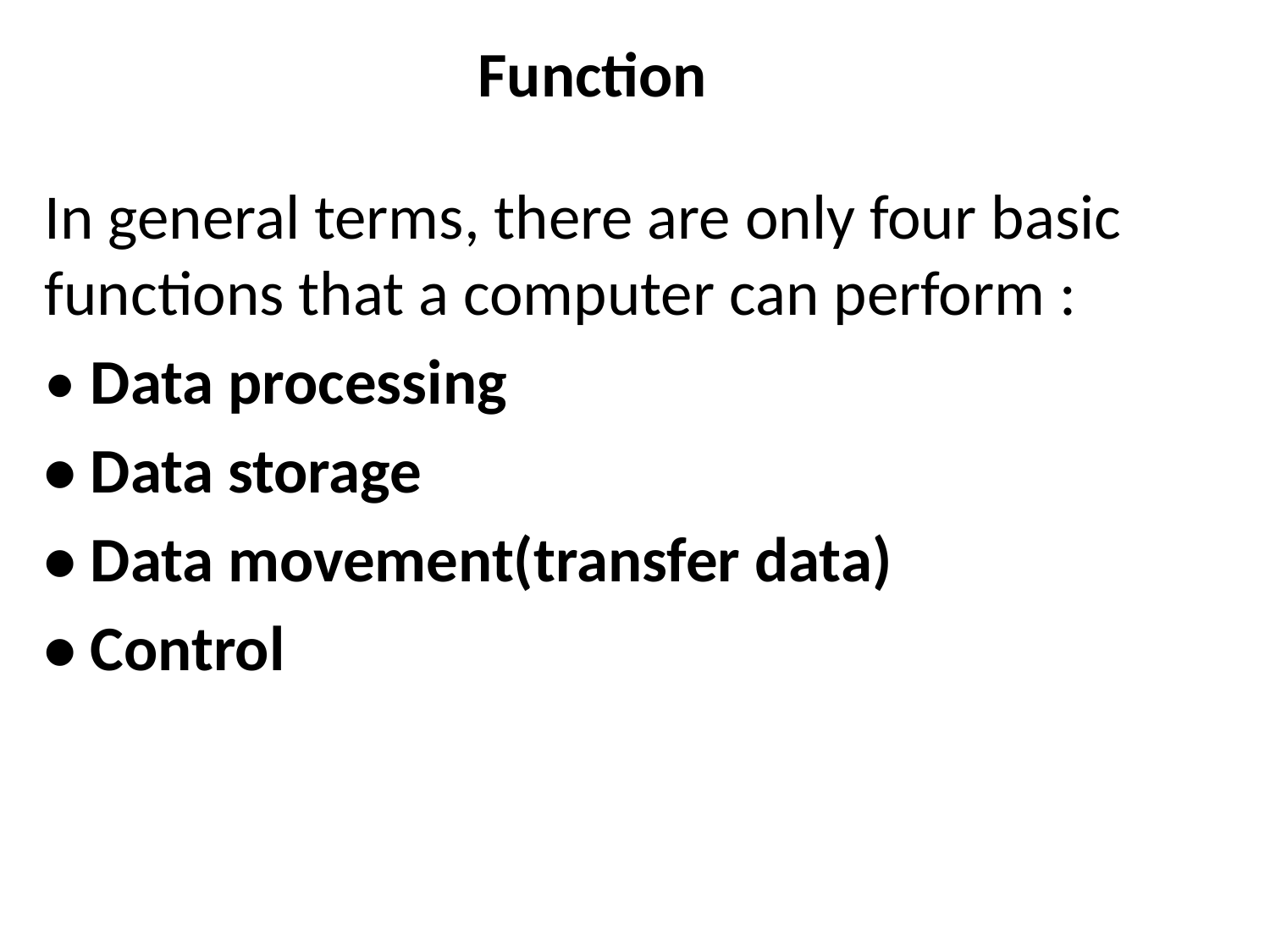

Function
In general terms, there are only four basic functions that a computer can perform :
• Data processing
• Data storage
• Data movement(transfer data)
• Control

8